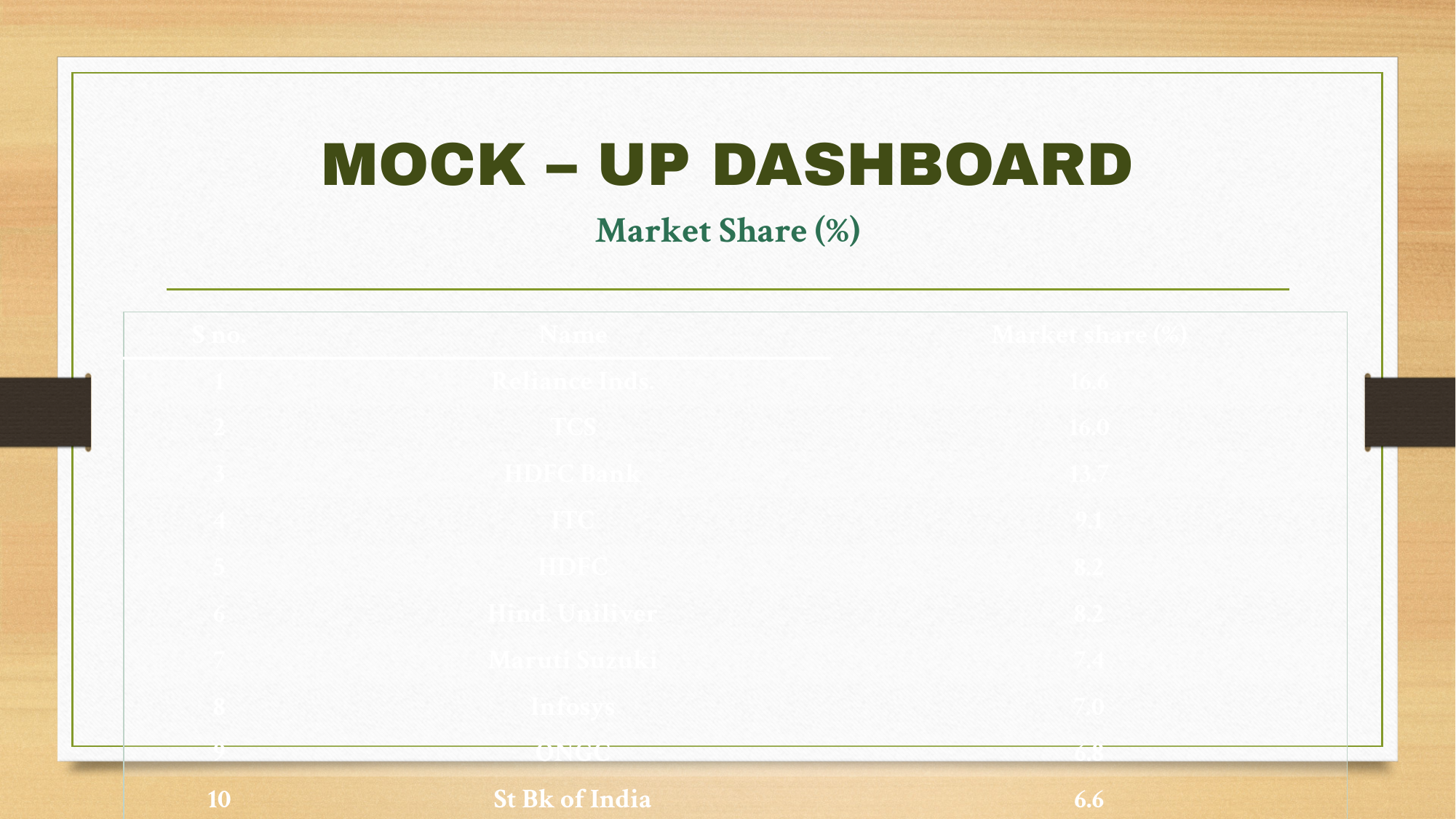

# MOCK – UP DASHBOARD
Market Share (%)
| S no. | Name | Market share (%) |
| --- | --- | --- |
| 1 | Reliance Inds. | 16.6 |
| 2 | TCS | 16.0 |
| 3 | HDFC Bank | 13.7 |
| 4 | ITC | 9.1 |
| 5 | HDFC | 8.2 |
| 6 | Hind. Uniliver | 8.2 |
| 7 | Maruti Suzuki | 7.4 |
| 8 | Infosys | 7.0 |
| 9 | ONGC | 6.8 |
| 10 | St Bk of India | 6.6 |